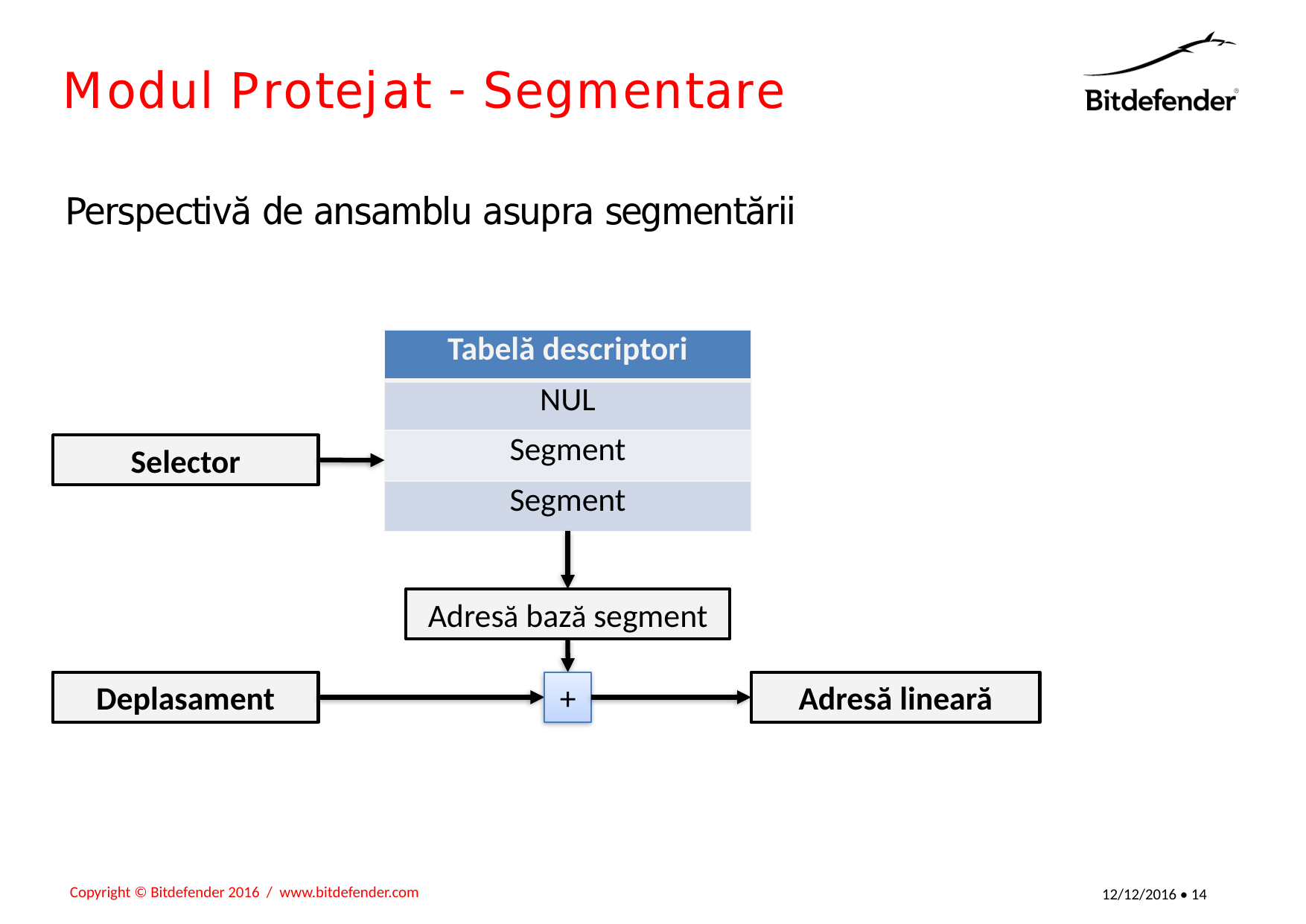

# Modul Protejat - Segmentare
Perspectivă de ansamblu asupra segmentării
| Tabelă descriptori |
| --- |
| NUL |
| Segment |
| Segment |
Selector
Adresă bază segment
Deplasament
+
Adresă lineară